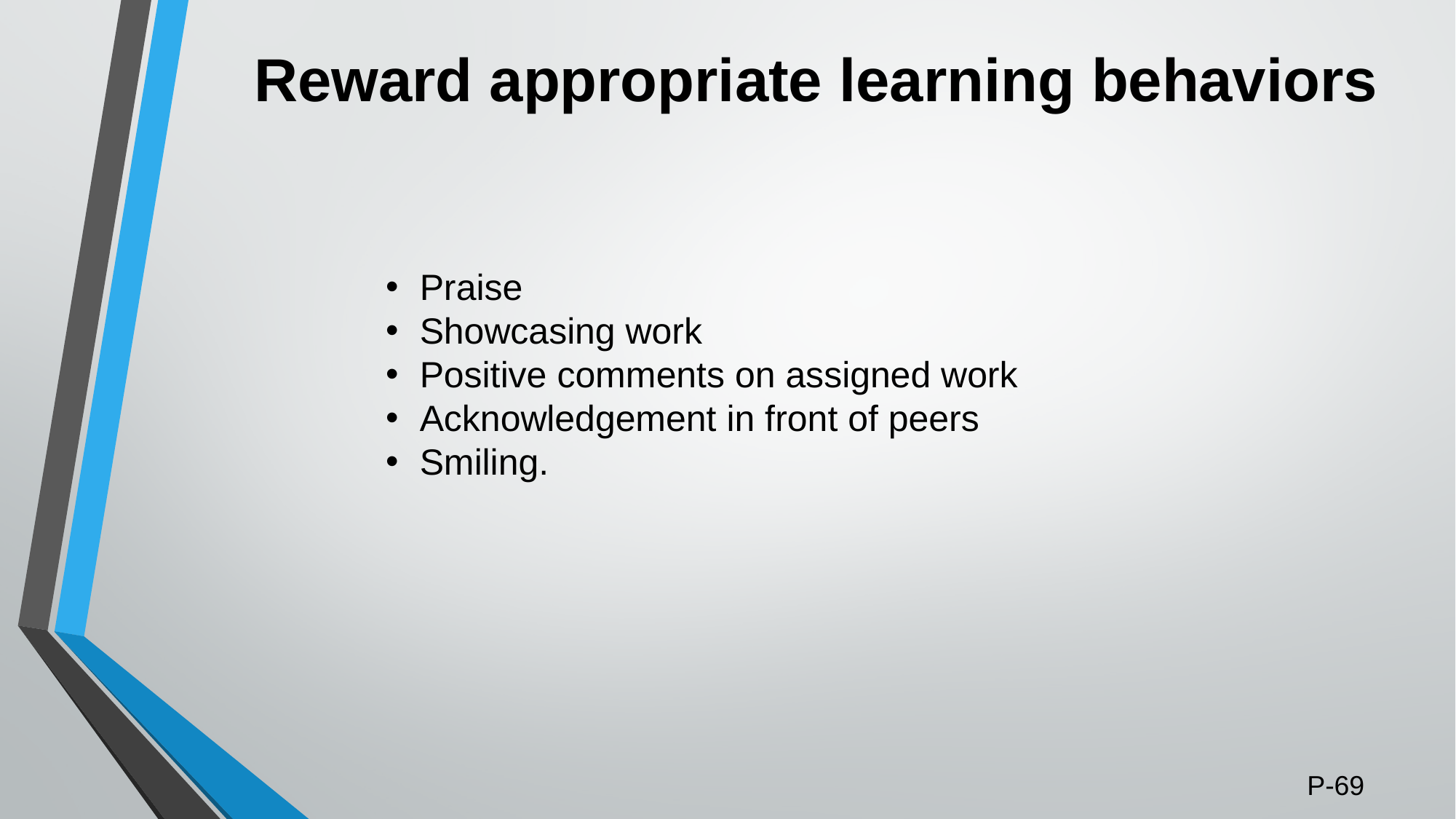

# Reward appropriate learning behaviors
Praise
Showcasing work
Positive comments on assigned work
Acknowledgement in front of peers
Smiling.

P-69